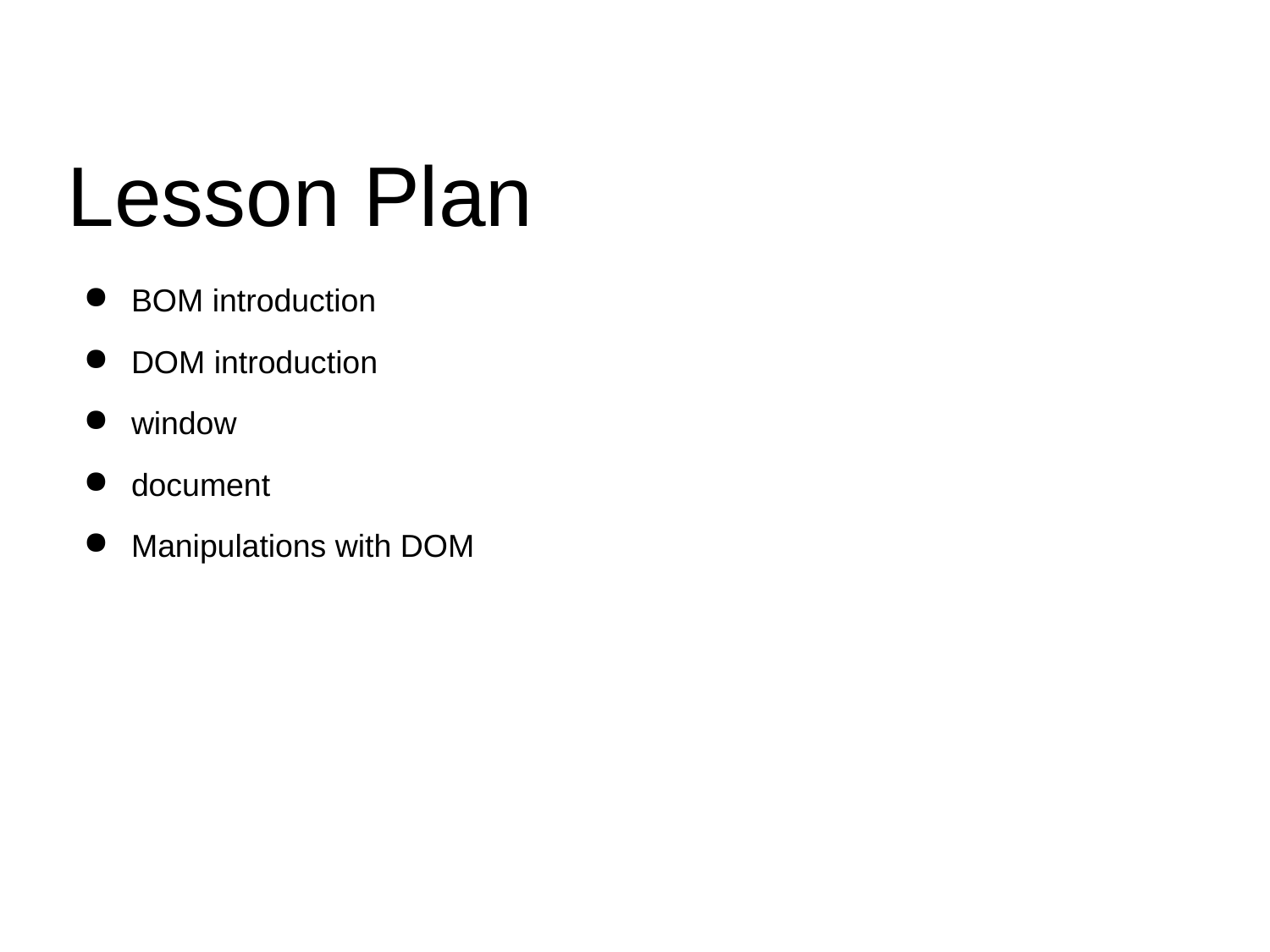

Lesson Plan
BOM introduction
DOM introduction
window
document
Manipulations with DOM